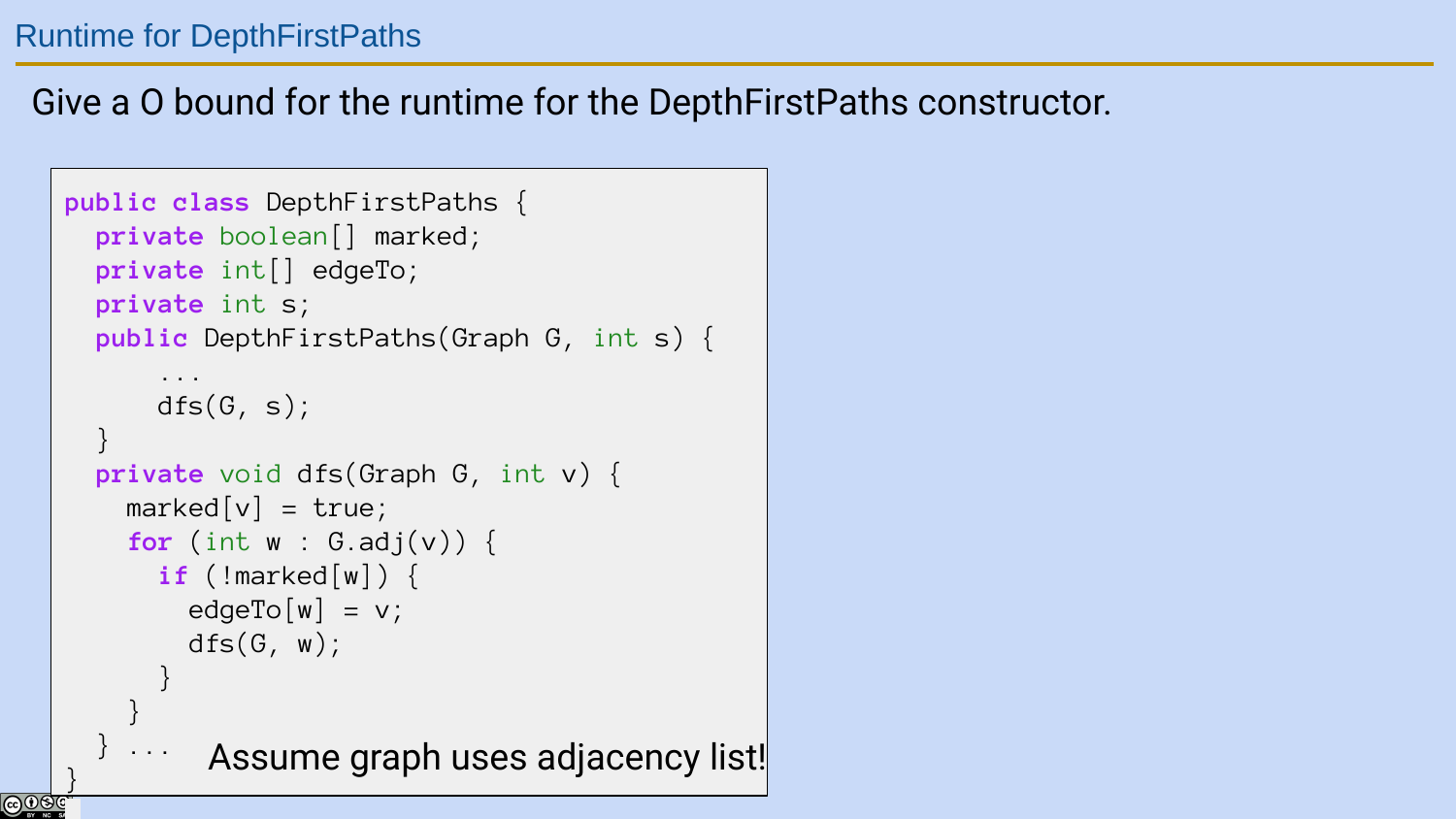

# Runtime for DepthFirstPaths
Give a O bound for the runtime for the DepthFirstPaths constructor.
public class DepthFirstPaths {
  private boolean[] marked;
  private int[] edgeTo;
  private int s;
  public DepthFirstPaths(Graph G, int s) {
      ...
      dfs(G, s);
  }
  private void dfs(Graph G, int v) {
    marked[v] = true;
    for (int w : G.adj(v)) {
      if (!marked[w]) {
        edgeTo[w] = v;
        dfs(G, w);
      }
    }
  } ...
}

Assume graph uses adjacency list!